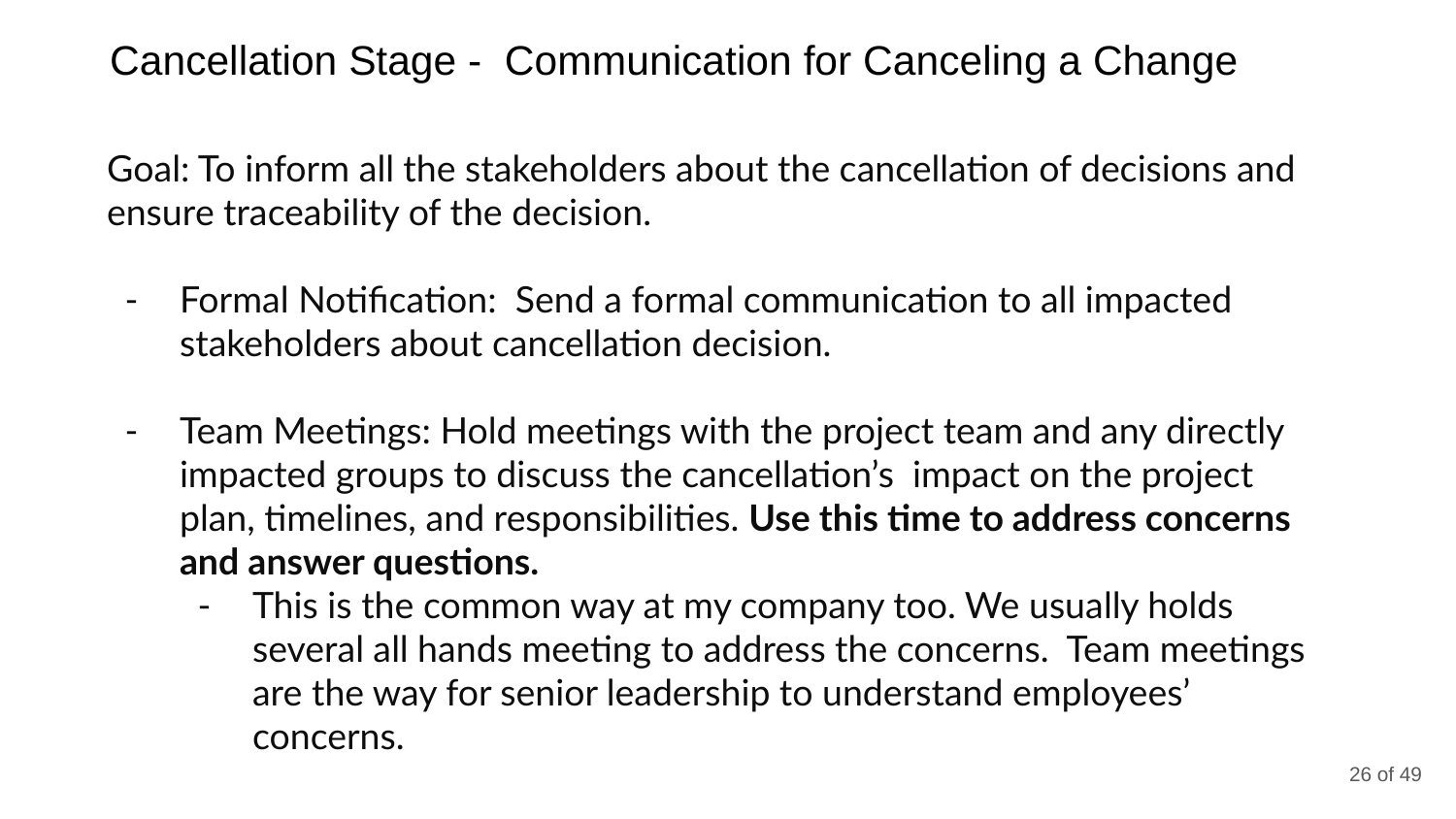

# Cancellation Stage -  Communication for Canceling a Change

Goal: To inform all the stakeholders about the cancellation of decisions and ensure traceability of the decision.

Formal Notification:  Send a formal communication to all impacted stakeholders about cancellation decision.

Team Meetings: Hold meetings with the project team and any directly impacted groups to discuss the cancellation’s  impact on the project plan, timelines, and responsibilities. Use this time to address concerns and answer questions.
This is the common way at my company too. We usually holds several all hands meeting to address the concerns.  Team meetings are the way for senior leadership to understand employees’ concerns.
26 of 49